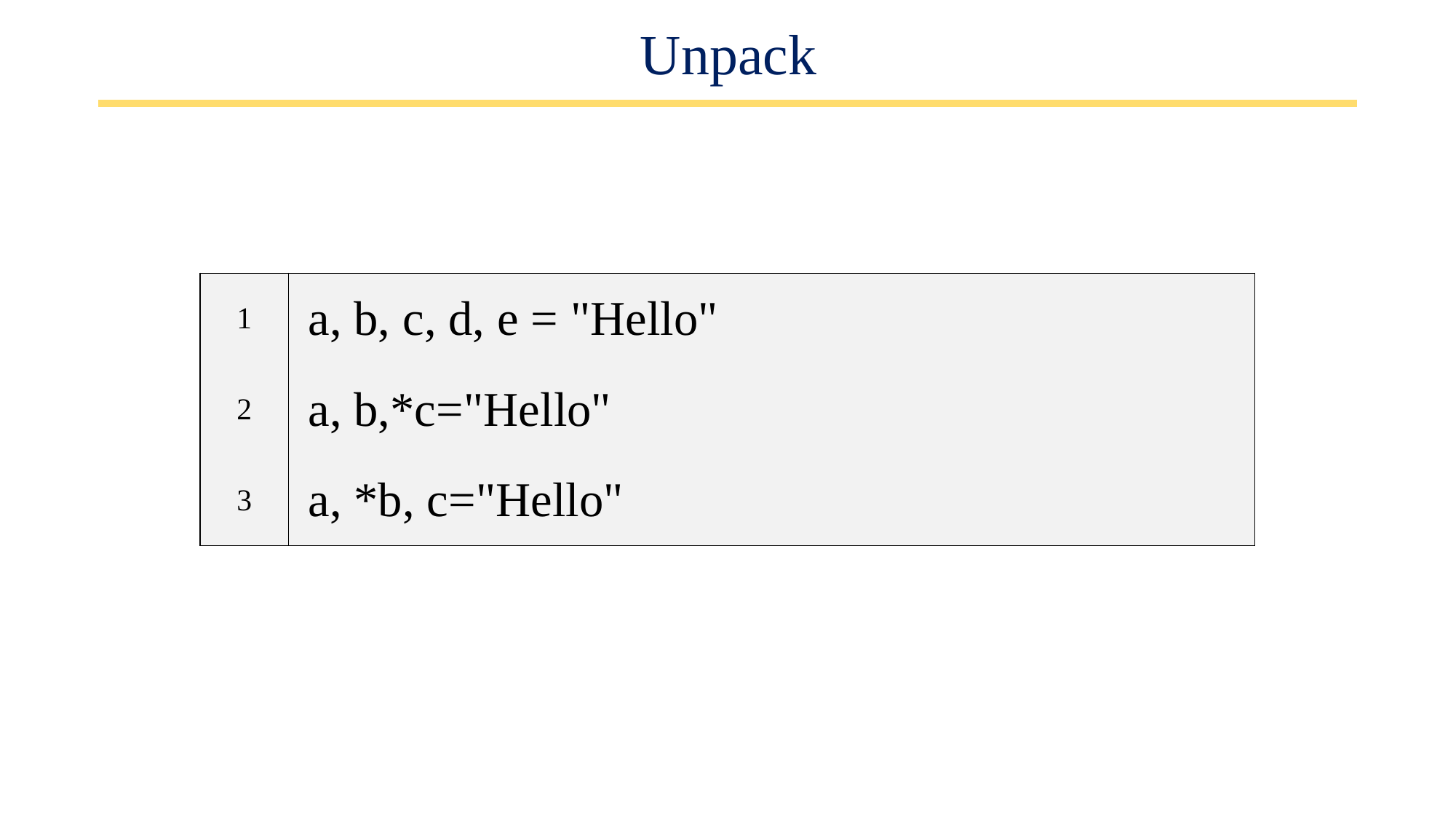

# Unpack
| 1 | a, b, c, d, e = "Hello" |
| --- | --- |
| 2 | a, b,\*c="Hello" |
| 3 | a, \*b, c="Hello" |